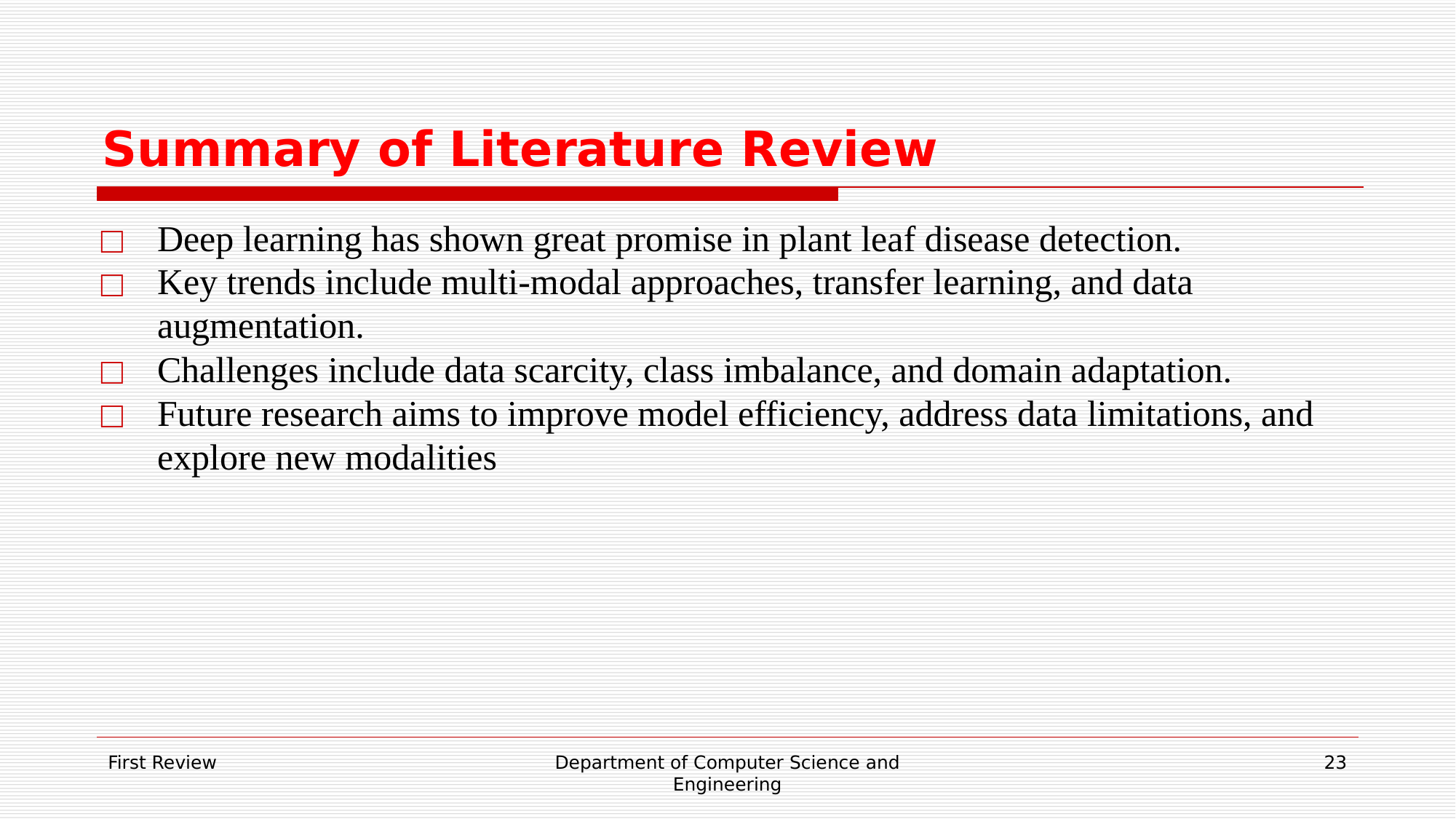

# Summary of Literature Review
Deep learning has shown great promise in plant leaf disease detection.
Key trends include multi-modal approaches, transfer learning, and data augmentation.
Challenges include data scarcity, class imbalance, and domain adaptation.
Future research aims to improve model efficiency, address data limitations, and explore new modalities
First Review
Department of Computer Science and Engineering
23